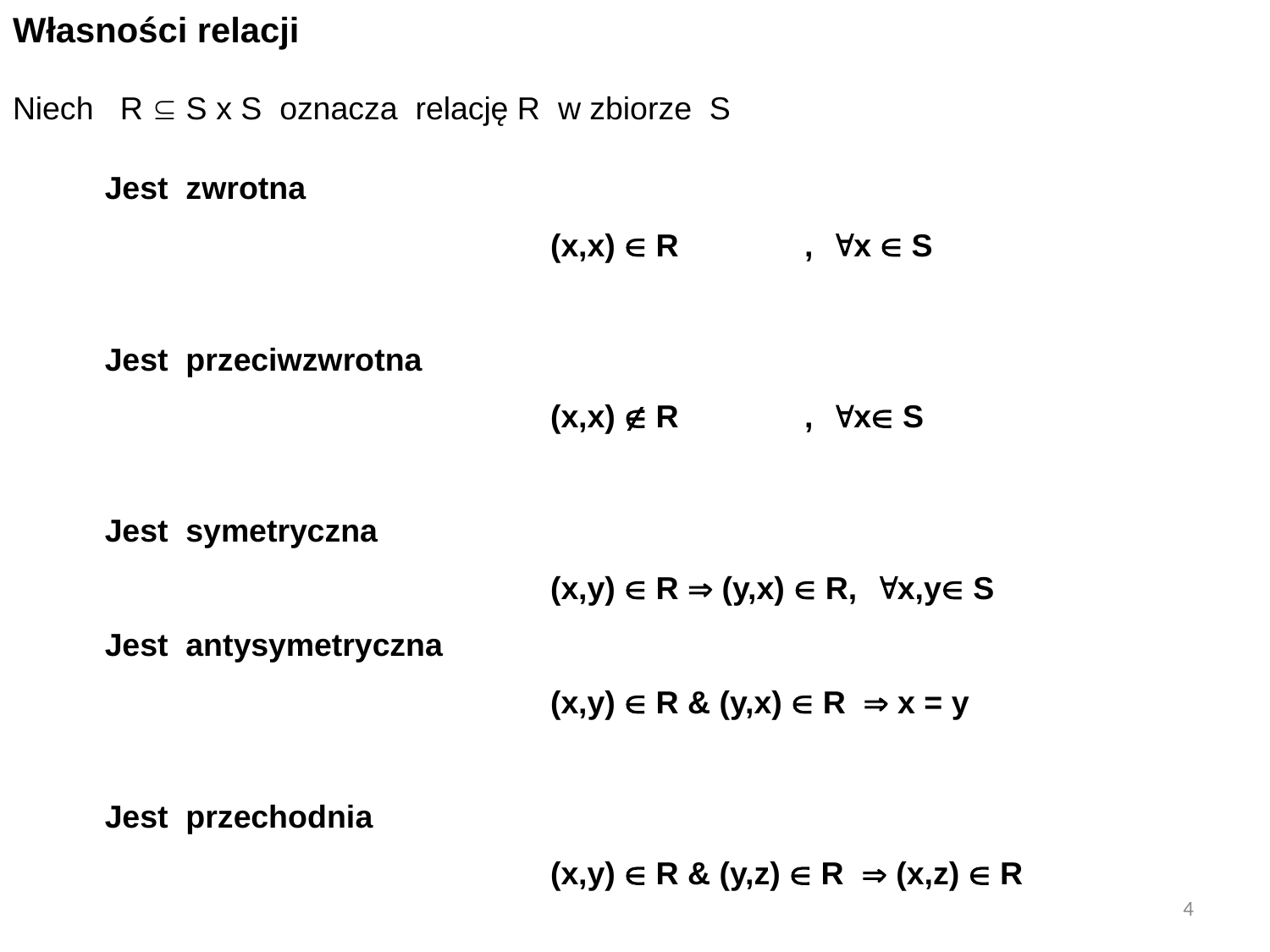

Własności relacji

Niech   R ⊆ S x S  oznacza  relację R  w zbiorze  S

Jest  zwrotna
				(x,x) ∈ R	,  ∀x ∈ S

Jest  przeciwzwrotna
				(x,x) ∉ R	,  ∀x∈ S

Jest  symetryczna
				(x,y) ∈ R ⇒ (y,x) ∈ R,  ∀x,y∈ S
Jest  antysymetryczna
				(x,y) ∈ R & (y,x) ∈ R  ⇒ x = y

Jest  przechodnia
				(x,y) ∈ R & (y,z) ∈ R  ⇒ (x,z) ∈ R
4